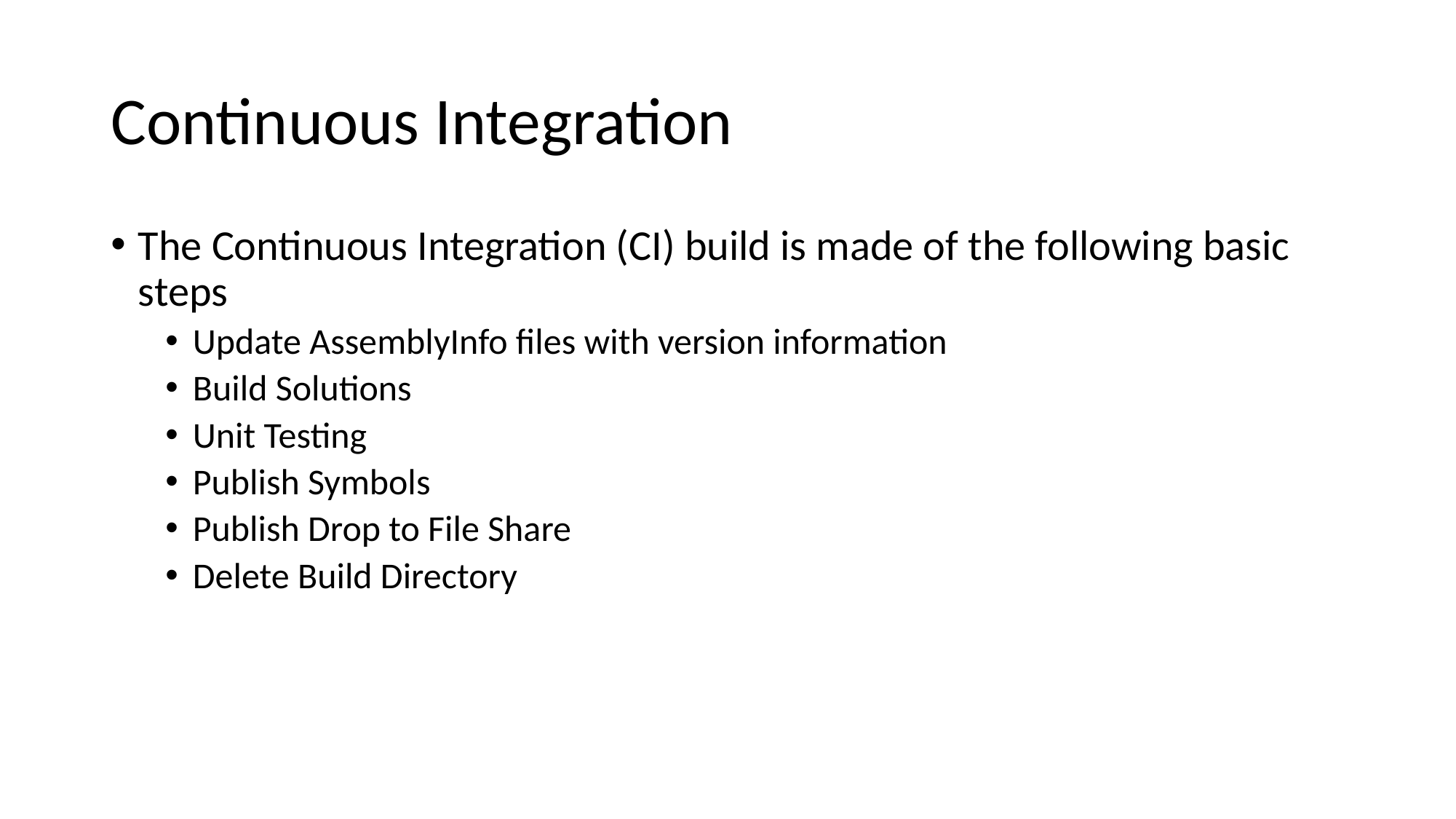

# Continuous Integration
The Continuous Integration (CI) build is made of the following basic steps
Update AssemblyInfo files with version information
Build Solutions
Unit Testing
Publish Symbols
Publish Drop to File Share
Delete Build Directory